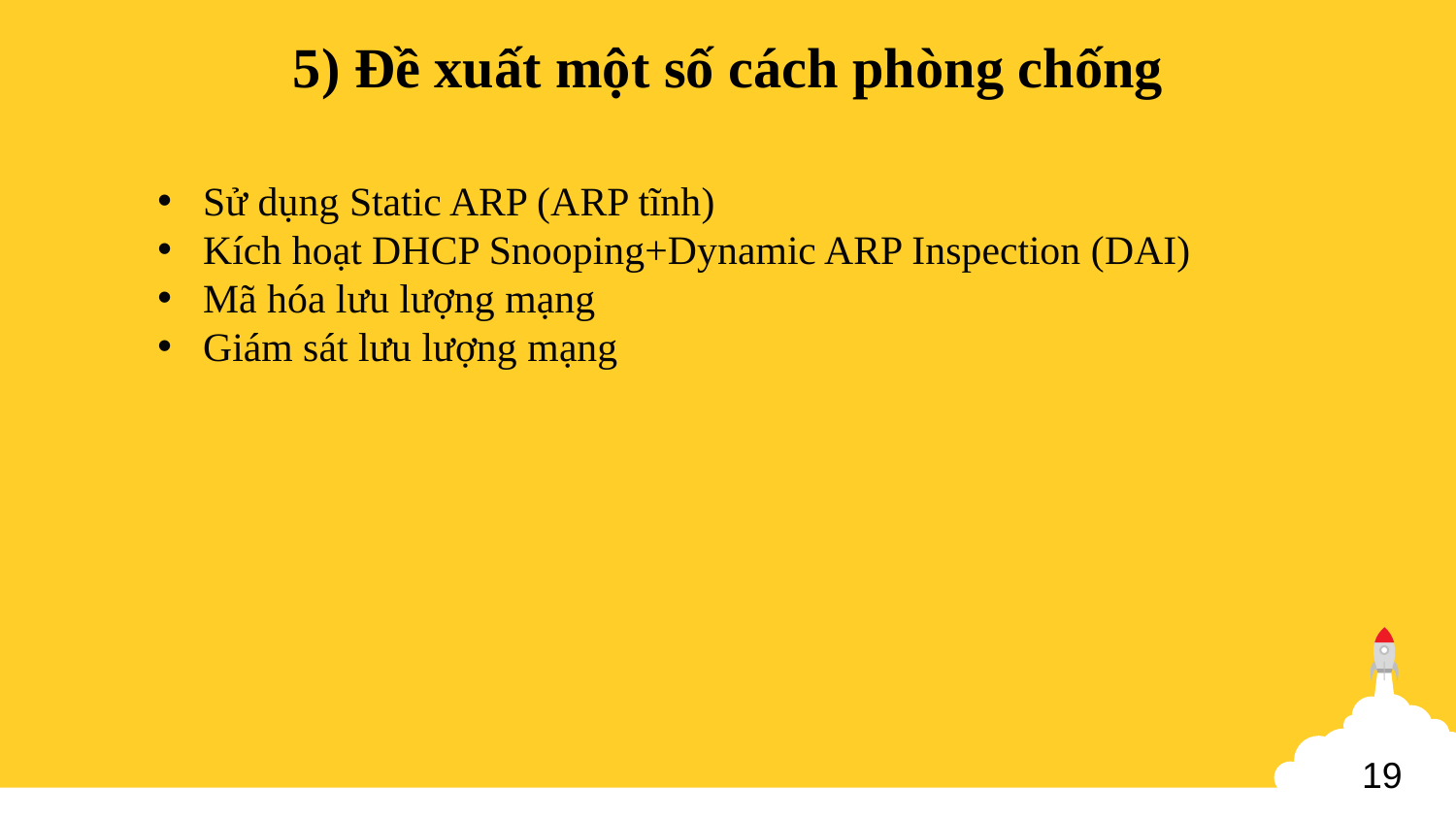

5) Đề xuất một số cách phòng chống
Sử dụng Static ARP (ARP tĩnh)
Kích hoạt DHCP Snooping+Dynamic ARP Inspection (DAI)
Mã hóa lưu lượng mạng
Giám sát lưu lượng mạng
19